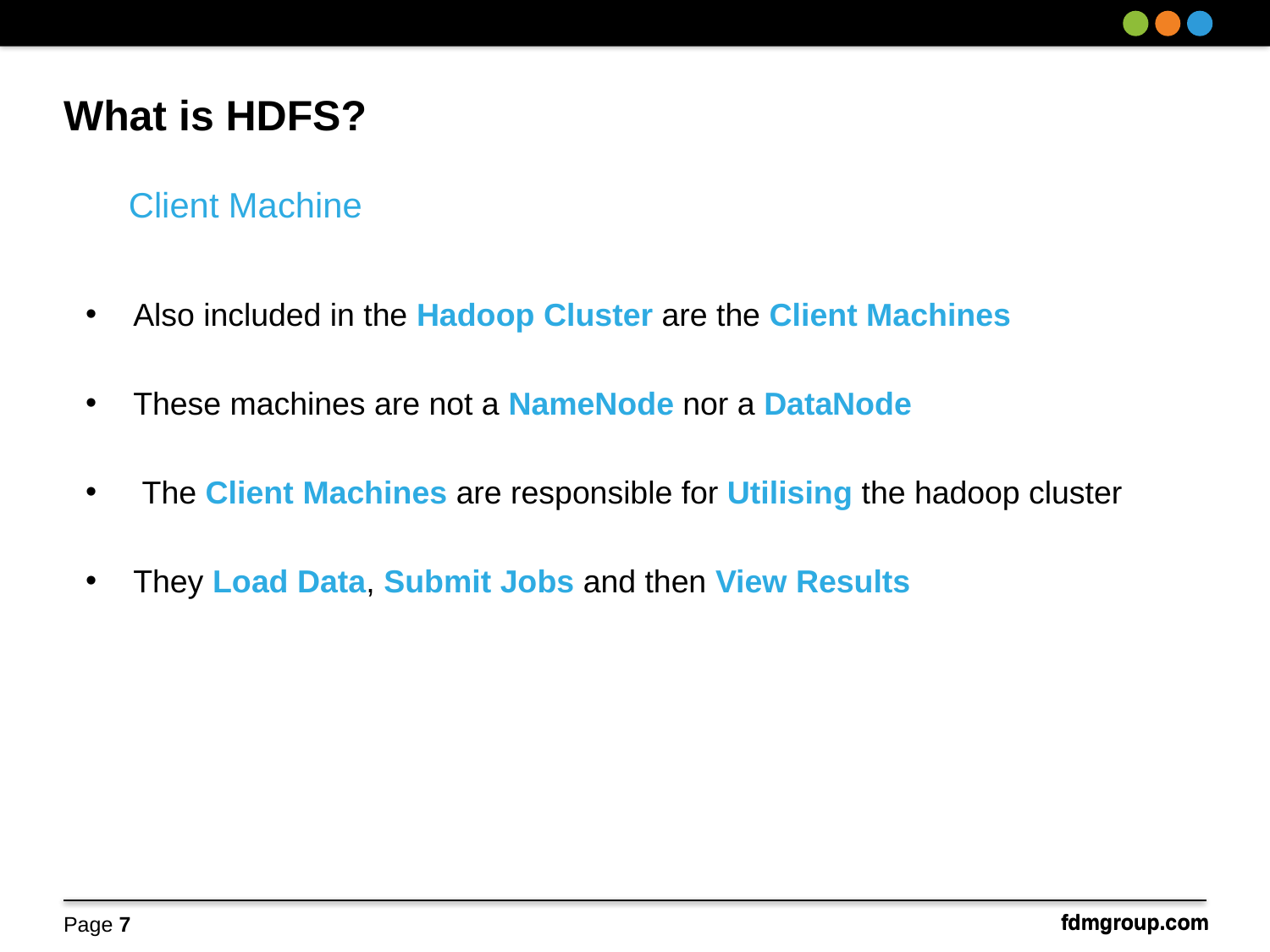

# What is HDFS?
Client Machine
Also included in the Hadoop Cluster are the Client Machines

These machines are not a NameNode nor a DataNode

 The Client Machines are responsible for Utilising the hadoop cluster

They Load Data, Submit Jobs and then View Results

Page 7